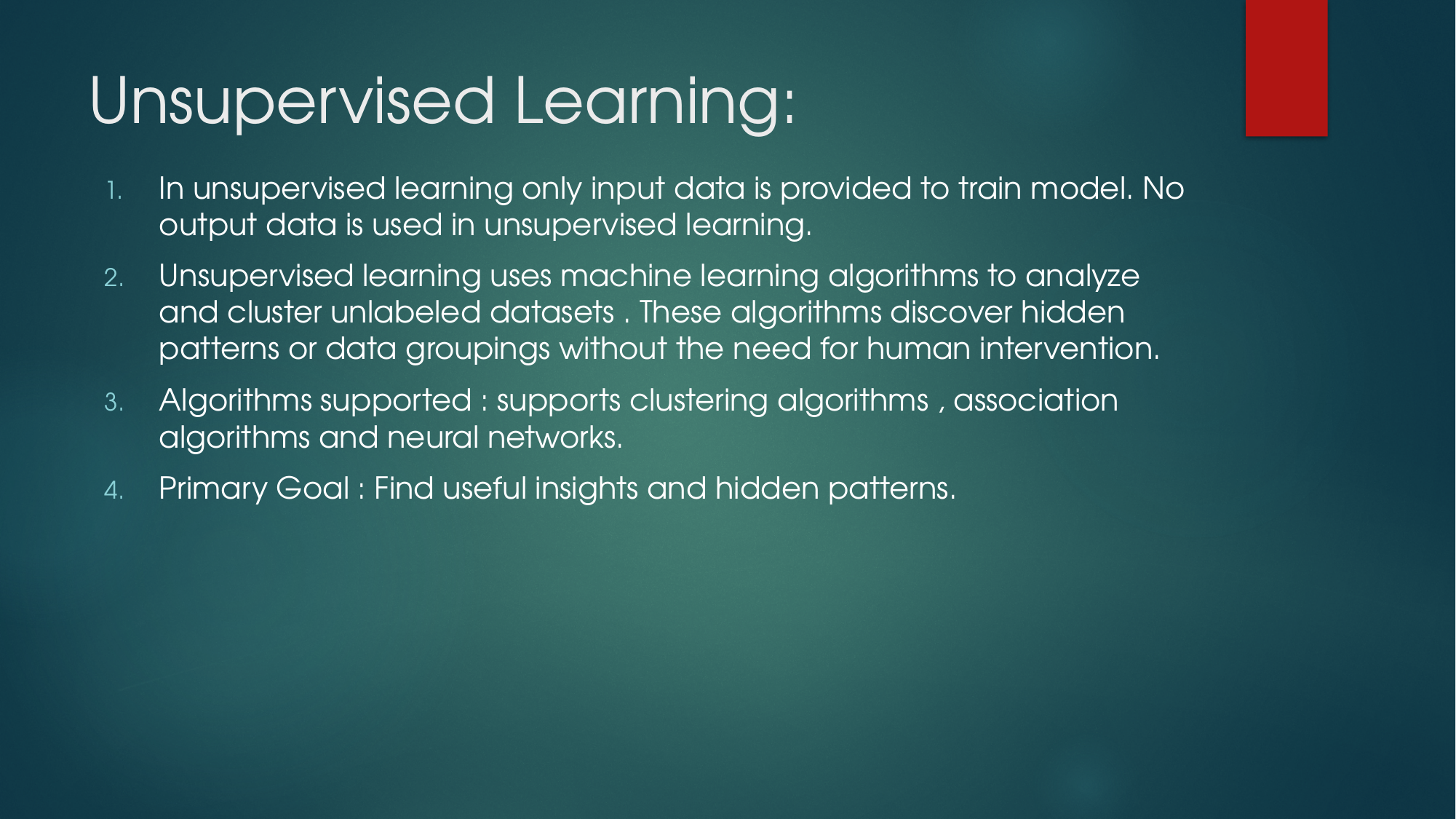

# Unsupervised Learning:
In unsupervised learning only input data is provided to train model. No output data is used in unsupervised learning.
Unsupervised learning uses machine learning algorithms to analyze and cluster unlabeled datasets . These algorithms discover hidden patterns or data groupings without the need for human intervention.
Algorithms supported : supports clustering algorithms , association algorithms and neural networks.
Primary Goal : Find useful insights and hidden patterns.